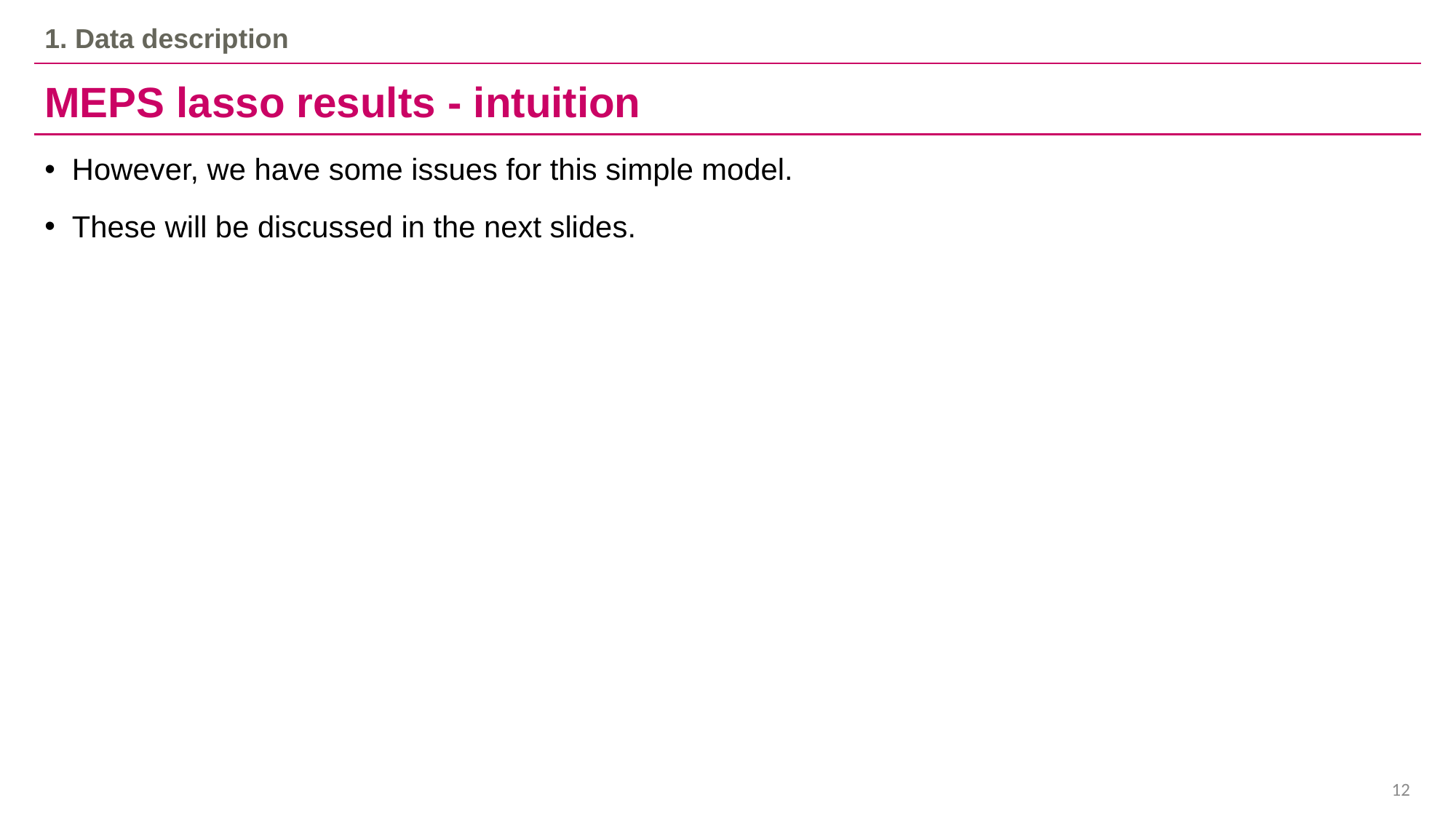

1. Data description
MEPS lasso results - intuition
However, we have some issues for this simple model.
These will be discussed in the next slides.